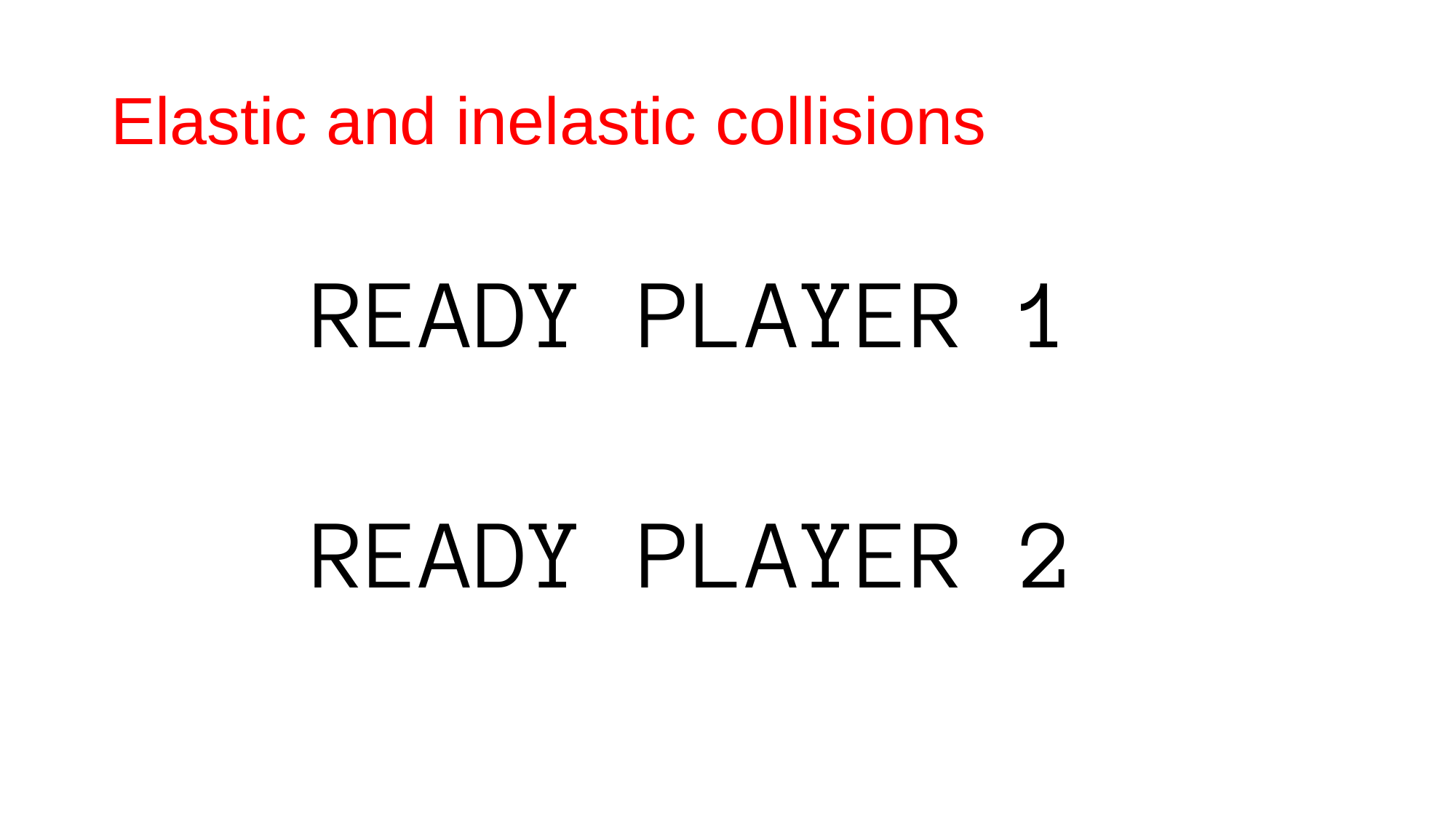

# Elastic and inelastic collisions
READY PLAYER 1

READY PLAYER 2